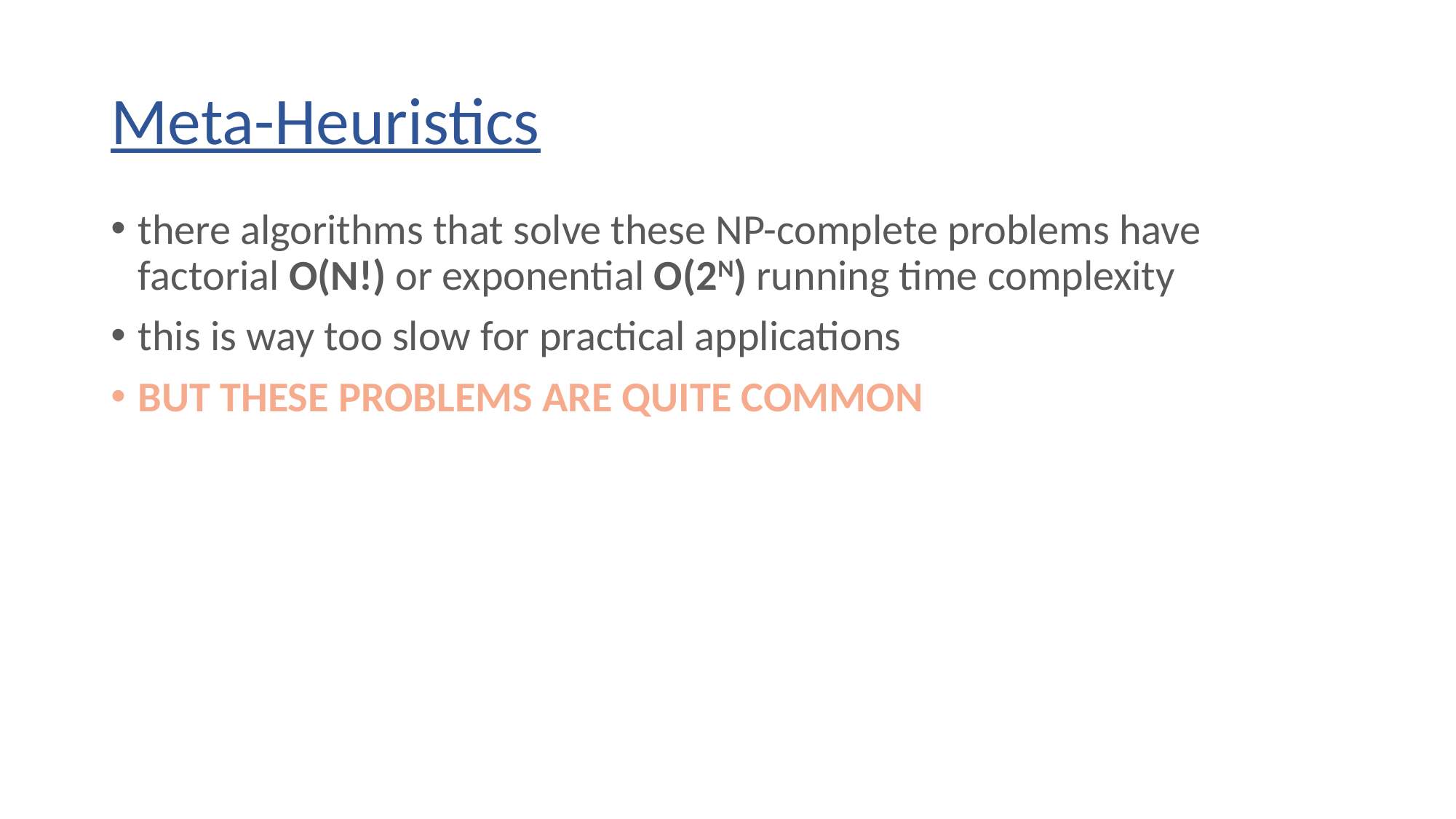

# Meta-Heuristics
there algorithms that solve these NP-complete problems have factorial O(N!) or exponential O(2N) running time complexity
this is way too slow for practical applications
BUT THESE PROBLEMS ARE QUITE COMMON